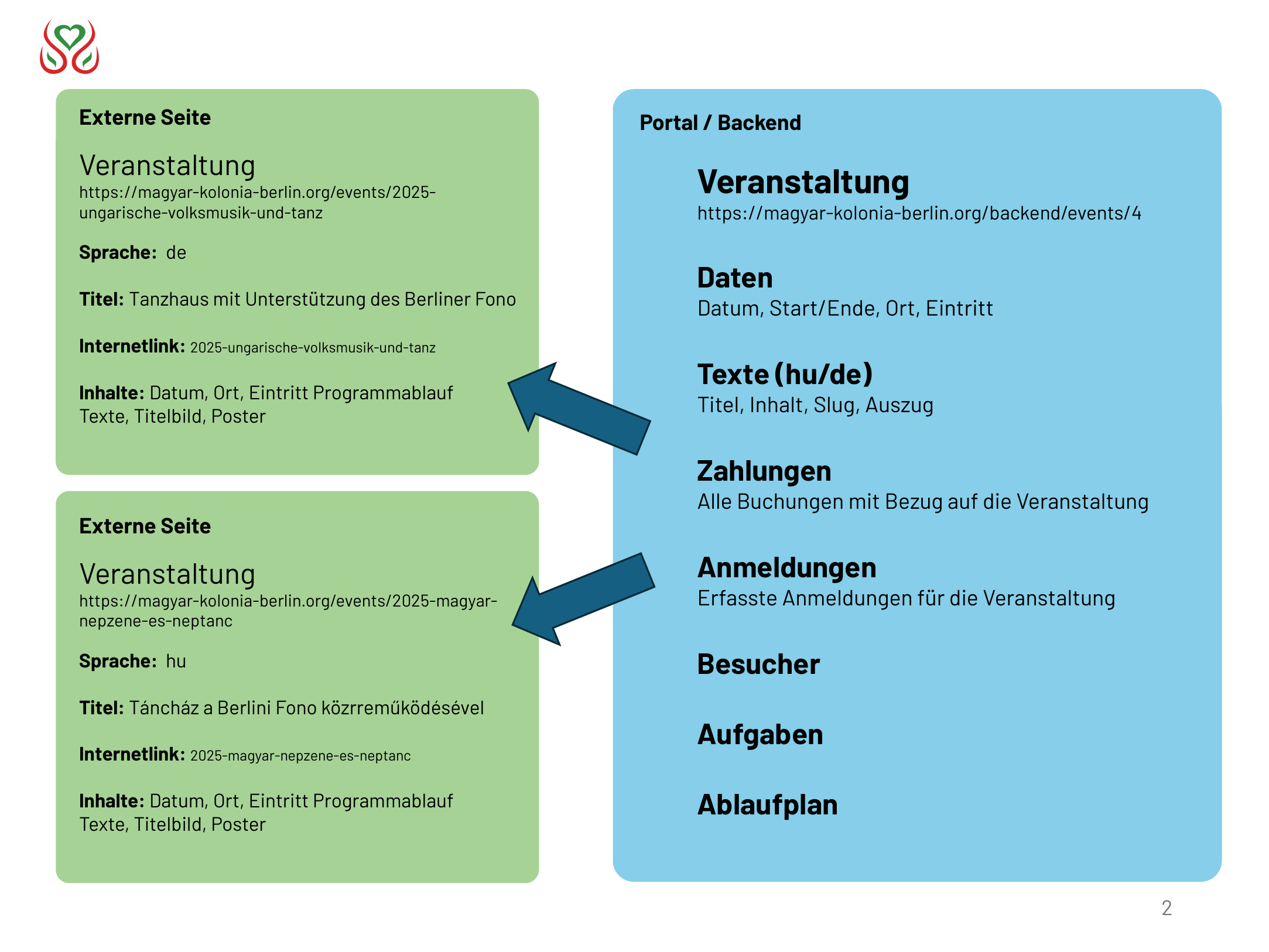

Externe Seite
Portal / Backend
Veranstaltung

Sprache:  de

Titel: Tanzhaus mit Unterstützung des Berliner Fono

Internetlink: 2025-ungarische-volksmusik-und-tanz

Inhalte: Datum, Ort, Eintritt Programmablauf
Texte, Titelbild, Poster
Veranstaltung
https://magyar-kolonia-berlin.org/backend/events/4

Daten
Datum, Start/Ende, Ort, Eintritt

Texte (hu/de)
Titel, Inhalt, Slug, Auszug

Zahlungen
Alle Buchungen mit Bezug auf die Veranstaltung

Anmeldungen
Erfasste Anmeldungen für die Veranstaltung

Besucher

Aufgaben

Ablaufplan
https://magyar-kolonia-berlin.org/events/2025-ungarische-volksmusik-und-tanz

Externe Seite
Veranstaltung

Sprache:  hu

Titel: Táncház a Berlini Fono közrreműködésével

Internetlink: 2025-magyar-nepzene-es-neptanc

Inhalte: Datum, Ort, Eintritt Programmablauf
Texte, Titelbild, Poster

https://magyar-kolonia-berlin.org/events/2025-magyar-nepzene-es-neptanc
2